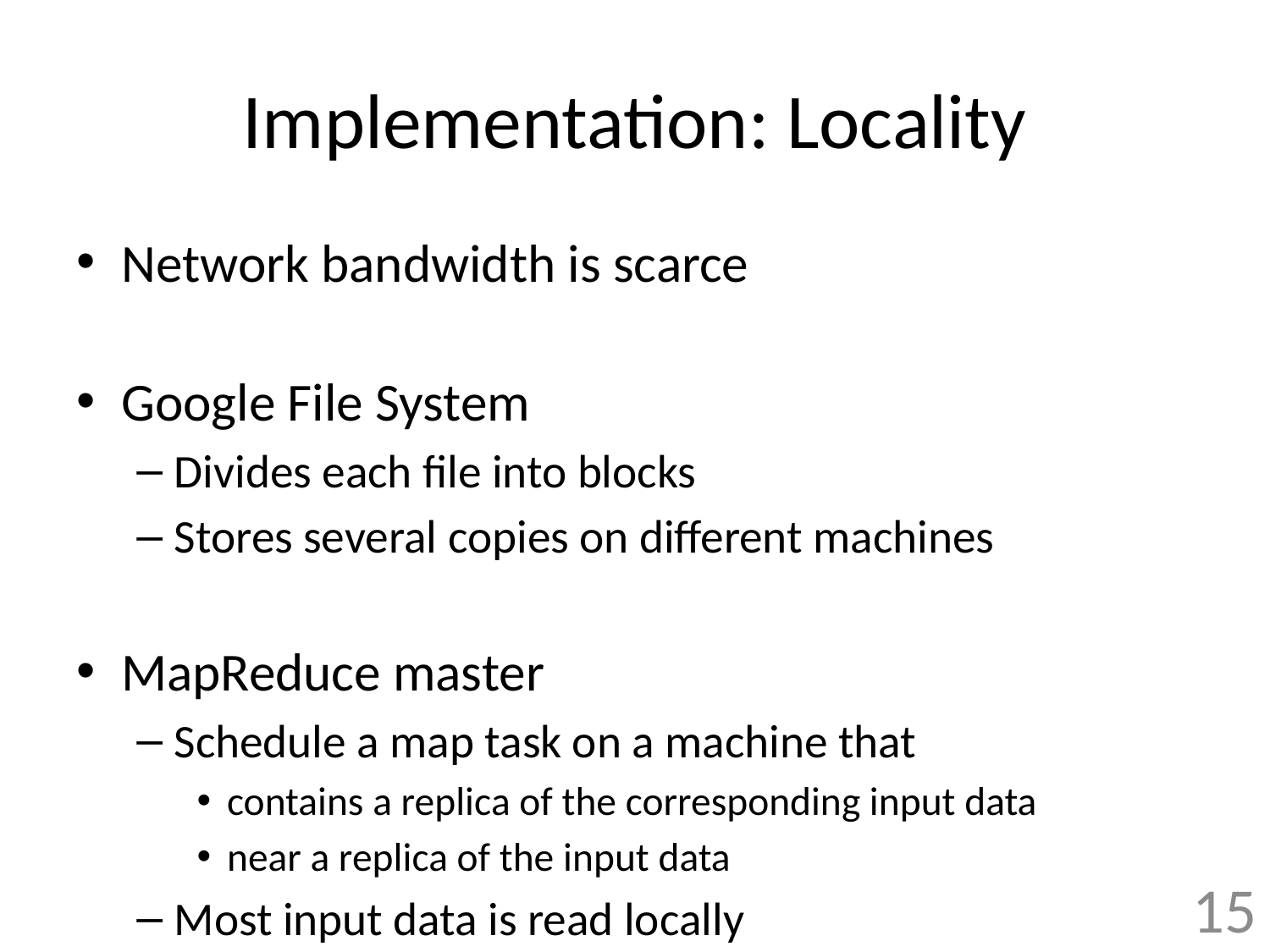

# Implementation: Locality
Network bandwidth is scarce

Google File System
Divides each file into blocks
Stores several copies on different machines

MapReduce master
Schedule a map task on a machine that
contains a replica of the corresponding input data
near a replica of the input data
Most input data is read locally
15